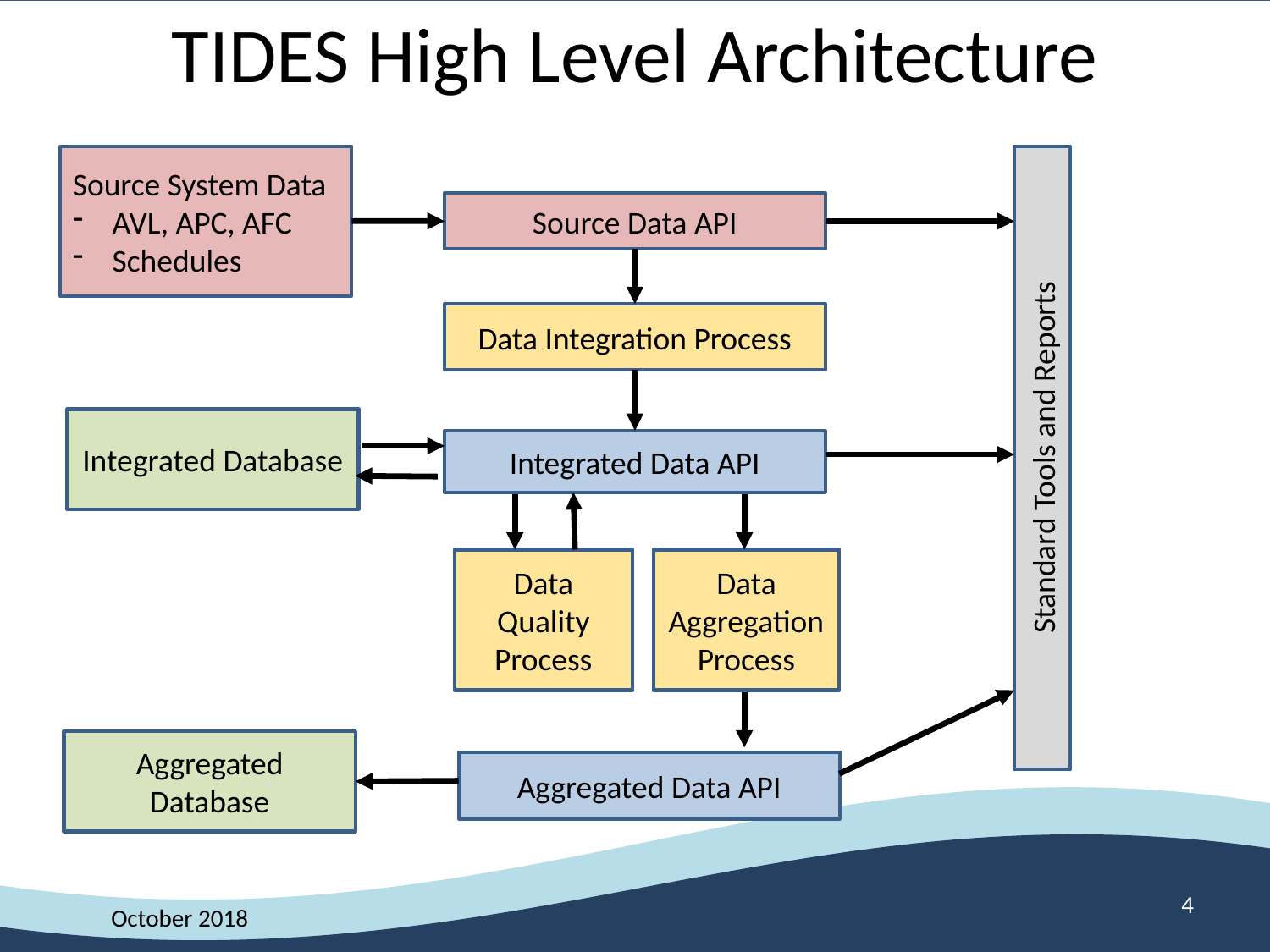

# TIDES High Level Architecture
Source System Data
AVL, APC, AFC
Schedules
Source Data API
Data Integration Process
Integrated Database
Standard Tools and Reports
Integrated Data API
Data Aggregation Process
Data Quality Process
Aggregated Database
Aggregated Data API
4
October 2018